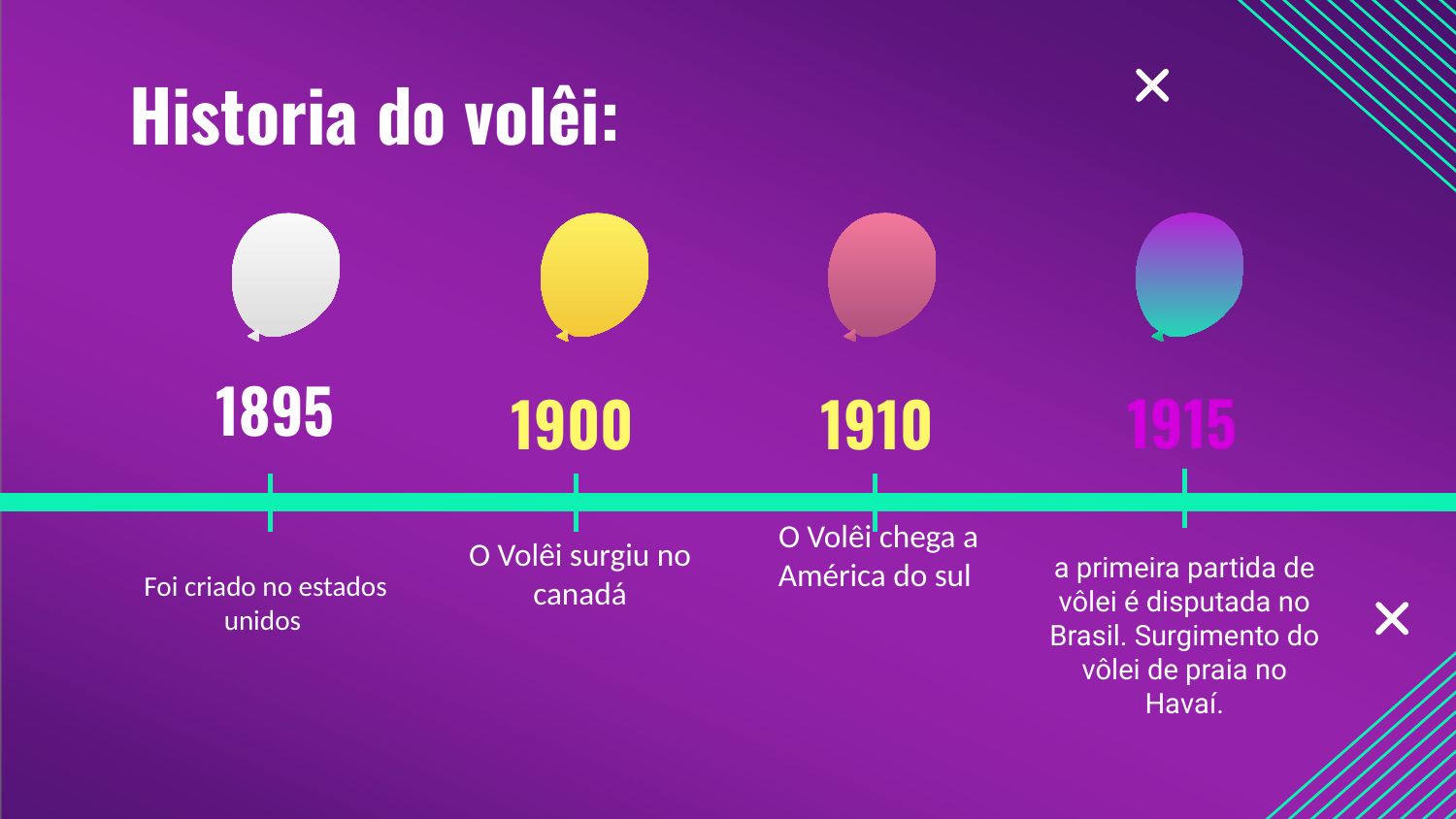

# Historia do volêi:

1895
1915
1900
1910
O Volêi chega a América do sul
O Volêi surgiu no canadá
a primeira partida de vôlei é disputada no Brasil. Surgimento do vôlei de praia no Havaí.

Foi criado no estados unidos